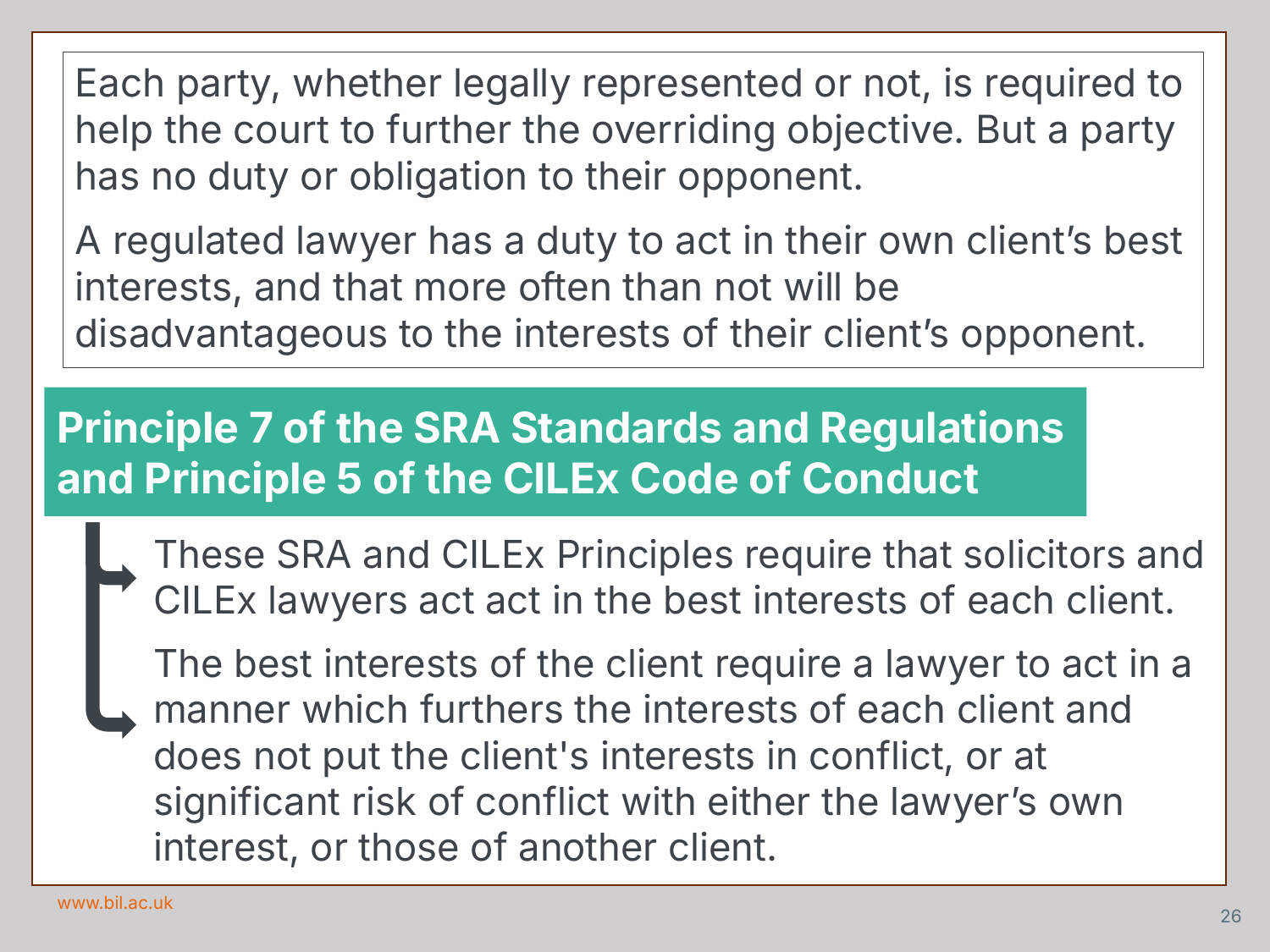

Each party, whether legally represented or not, is required to help the court to further the overriding objective. But a party has no duty or obligation to their opponent.
A regulated lawyer has a duty to act in their own client’s best interests, and that more often than not will be disadvantageous to the interests of their client’s opponent.
# Principle 7 of the SRA Standards and Regulations and Principle 5 of the CILEx Code of Conduct

These SRA and CILEx Principles require that solicitors and CILEx lawyers act act in the best interests of each client.
The best interests of the client require a lawyer to act in a manner which furthers the interests of each client and does not put the client's interests in conflict, or at significant risk of conflict with either the lawyer’s own interest, or those of another client.

www.bil.ac.uk

26